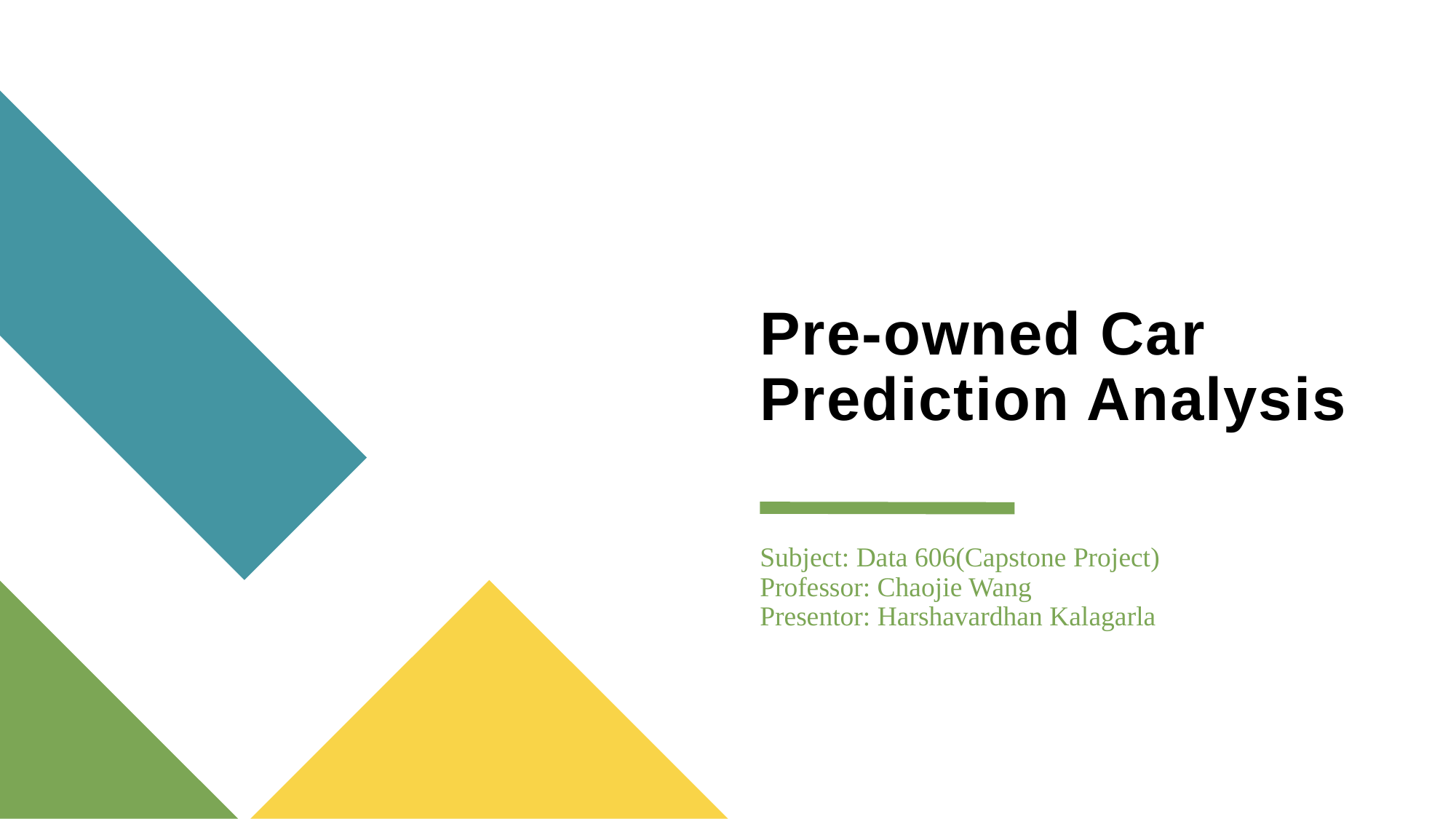

# Pre-owned Car Prediction Analysis
Subject: Data 606(Capstone Project)
Professor: Chaojie Wang
Presentor: Harshavardhan Kalagarla